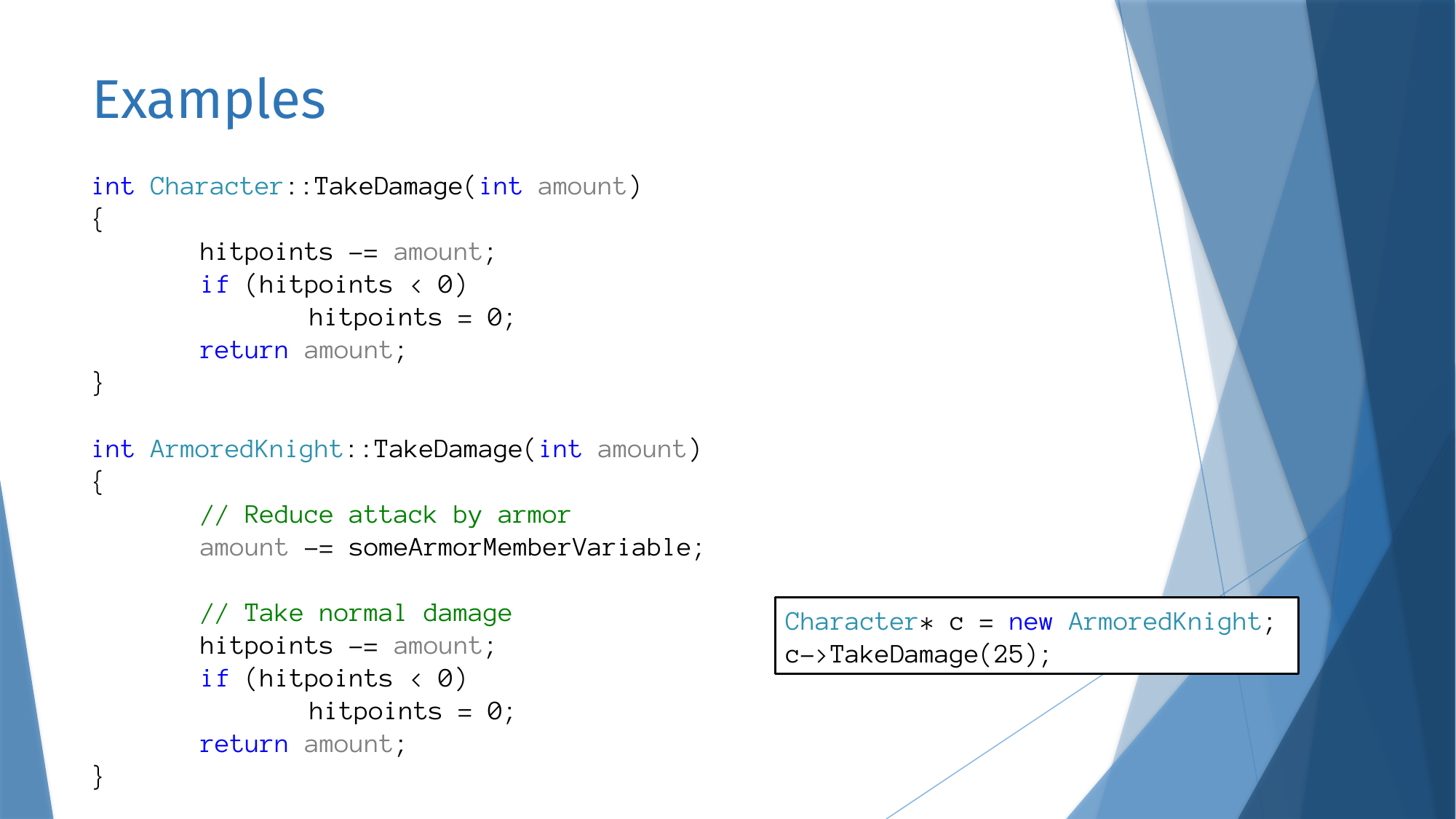

# Examples
int Character::TakeDamage(int amount)
{
	hitpoints -= amount;
	if (hitpoints < 0)
		hitpoints = 0;
	return amount;
}
int ArmoredKnight::TakeDamage(int amount)
{
	// Reduce attack by armor
	amount -= someArmorMemberVariable;

	// Take normal damage
	hitpoints -= amount;
	if (hitpoints < 0)
		hitpoints = 0;
	return amount;
}
Character* c = new ArmoredKnight;
c->TakeDamage(25);